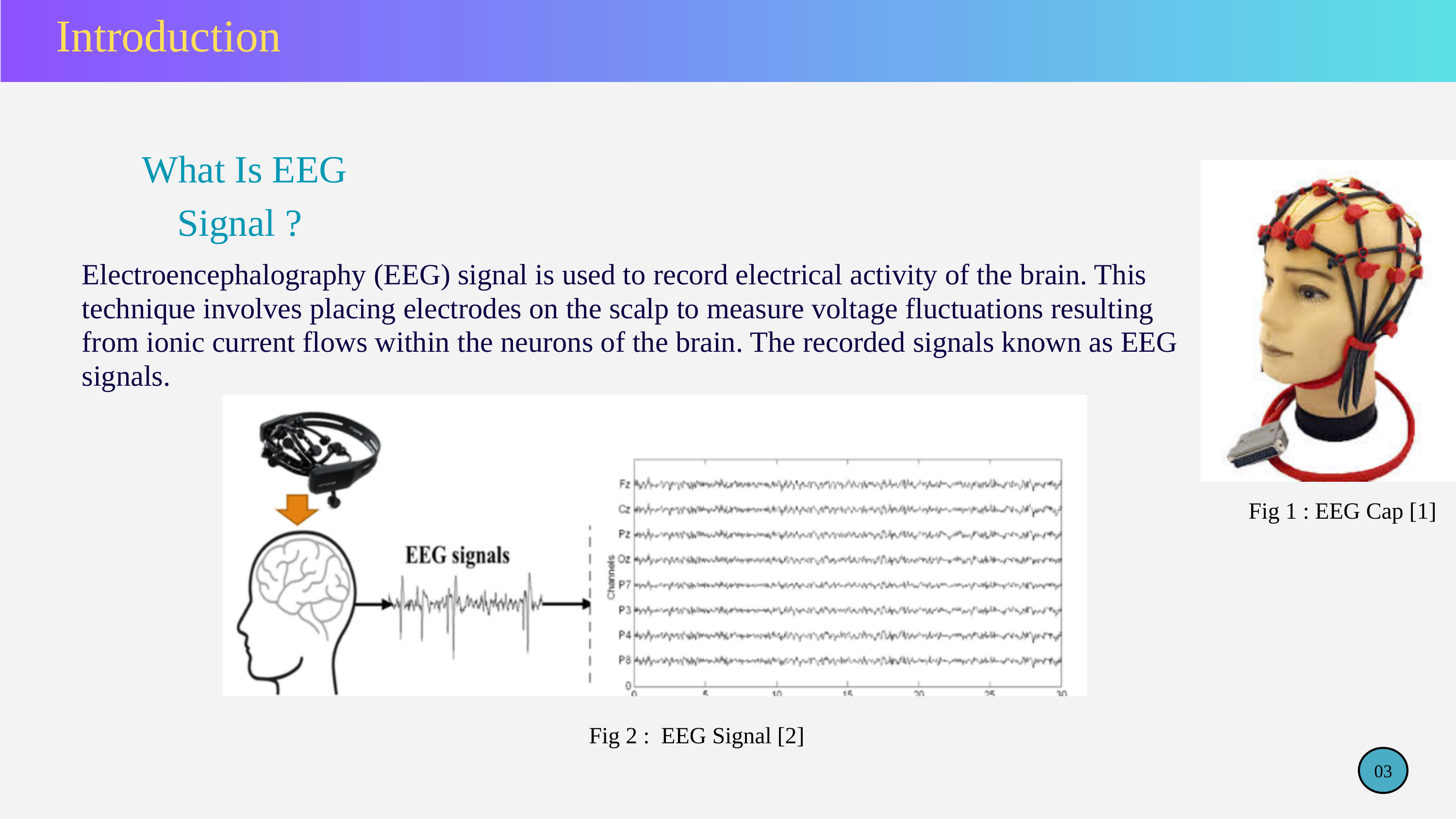

Introduction
What Is EEG Signal ?

Electroencephalography (EEG) signal is used to record electrical activity of the brain. This technique involves placing electrodes on the scalp to measure voltage fluctuations resulting from ionic current flows within the neurons of the brain. The recorded signals known as EEG signals.

Fig 1 : EEG Cap [1]
Fig 2 :  EEG Signal [2]
03